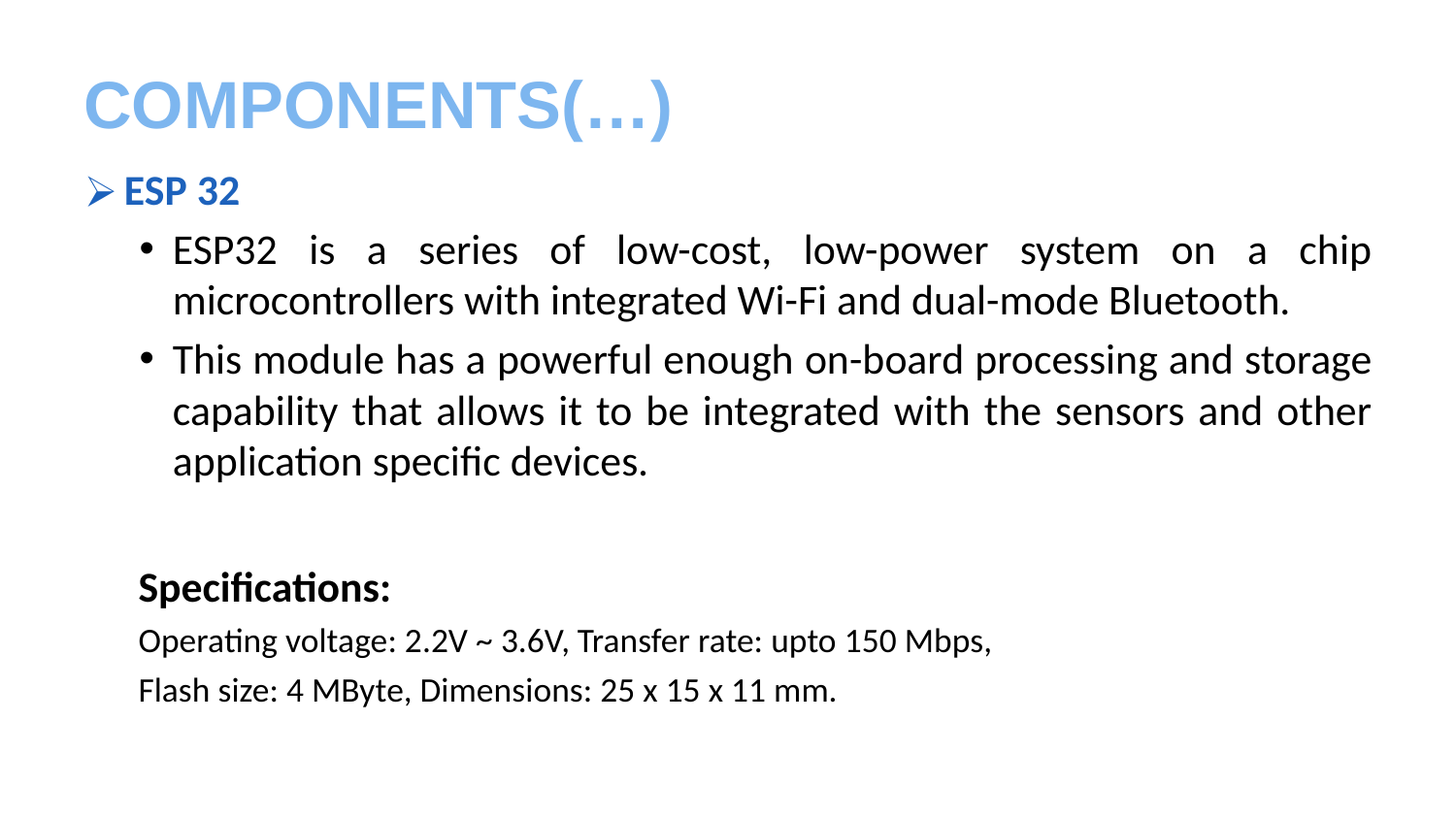

# COMPONENTS(…)
ESP 32
ESP32 is a series of low-cost, low-power system on a chip microcontrollers with integrated Wi-Fi and dual-mode Bluetooth.
This module has a powerful enough on-board processing and storage capability that allows it to be integrated with the sensors and other application specific devices.

Specifications:
Operating voltage: 2.2V ~ 3.6V, Transfer rate: upto 150 Mbps,
Flash size: 4 MByte, Dimensions: 25 x 15 x 11 mm.

15